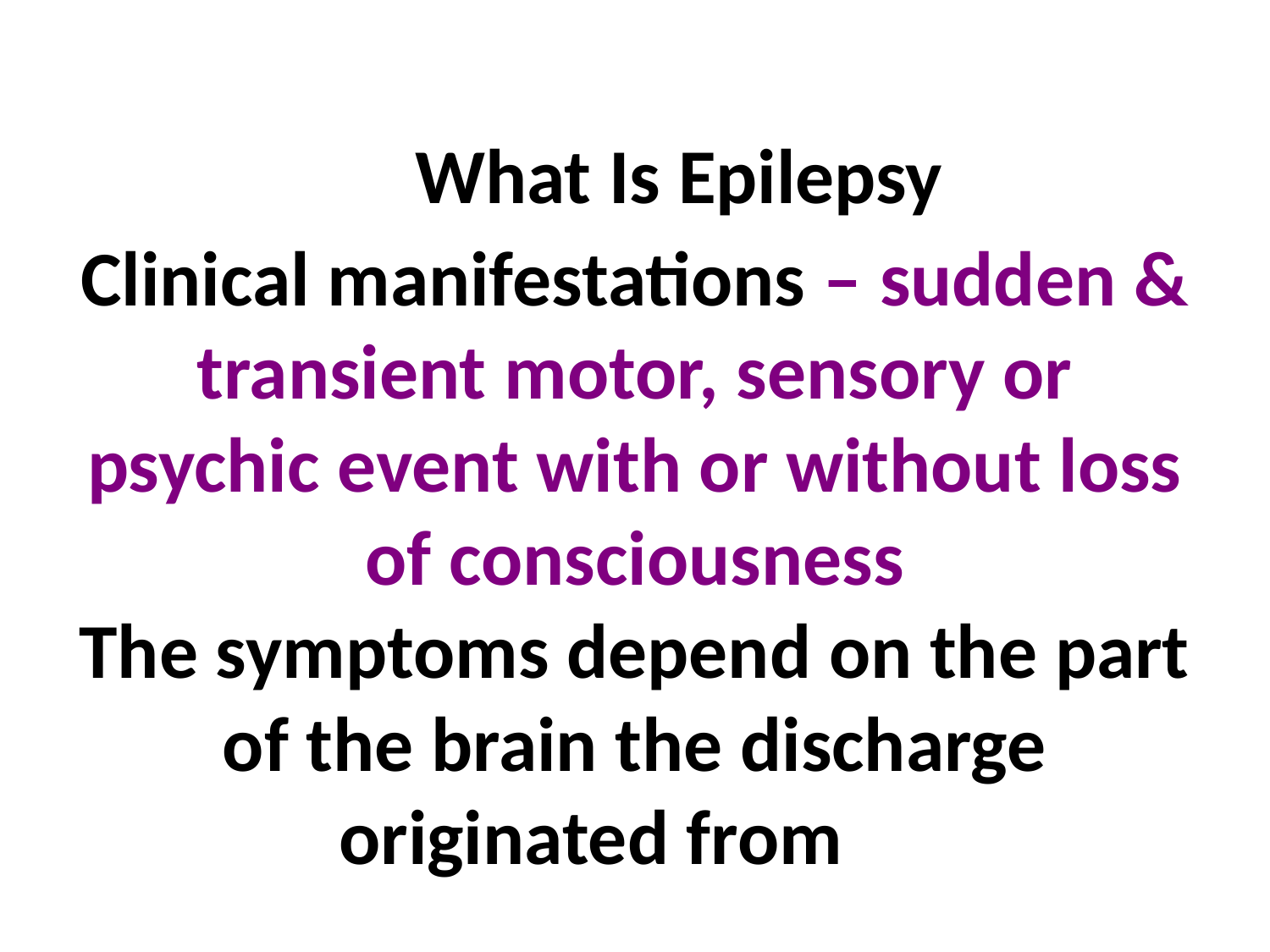

What Is Epilepsy
Clinical manifestations – sudden & transient motor, sensory or psychic event with or without loss of consciousness
The symptoms depend on the part of the brain the discharge originated from